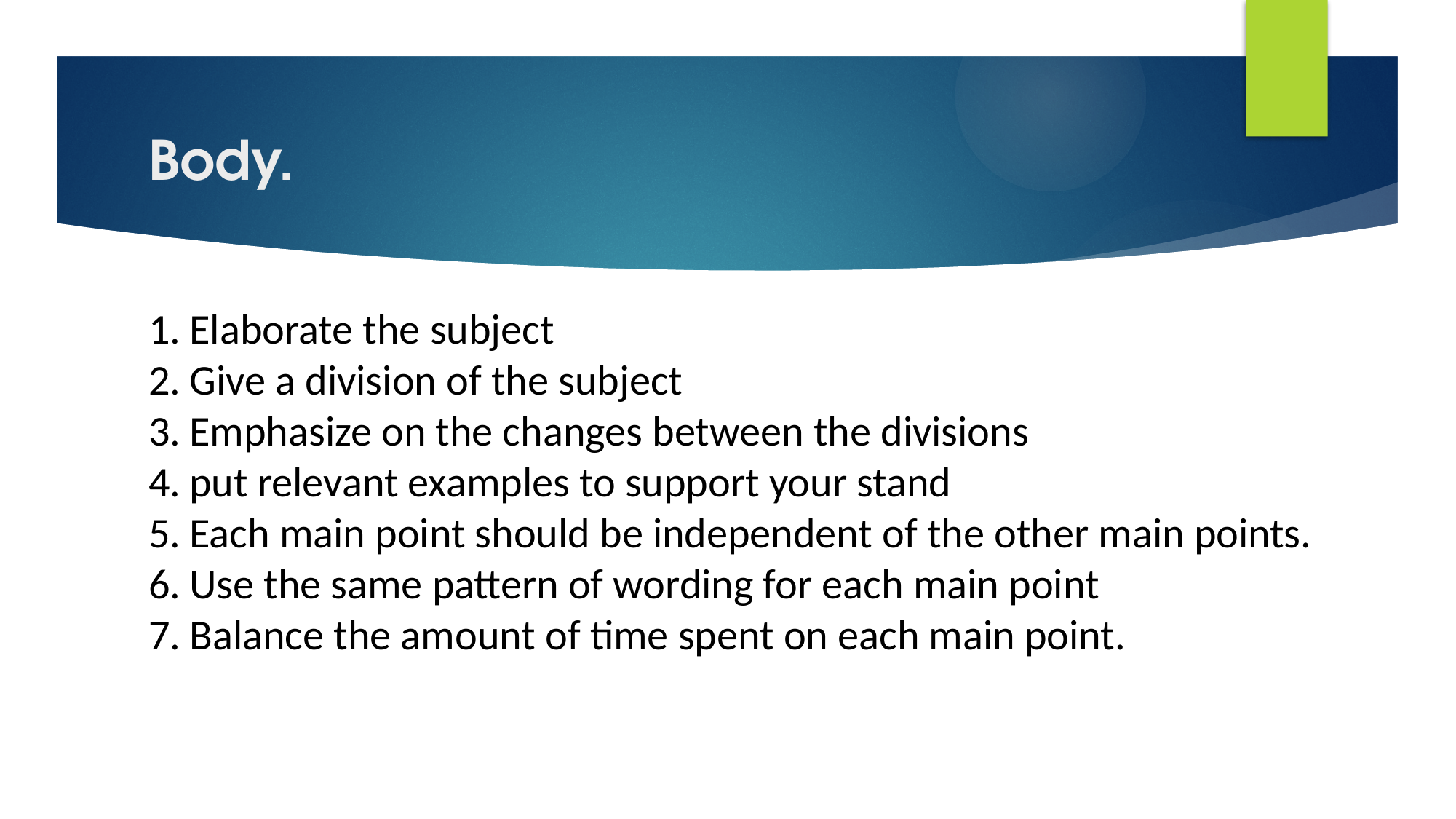

# Body.
Elaborate the subject
Give a division of the subject
Emphasize on the changes between the divisions
put relevant examples to support your stand
Each main point should be independent of the other main points.
Use the same pattern of wording for each main point
Balance the amount of time spent on each main point.